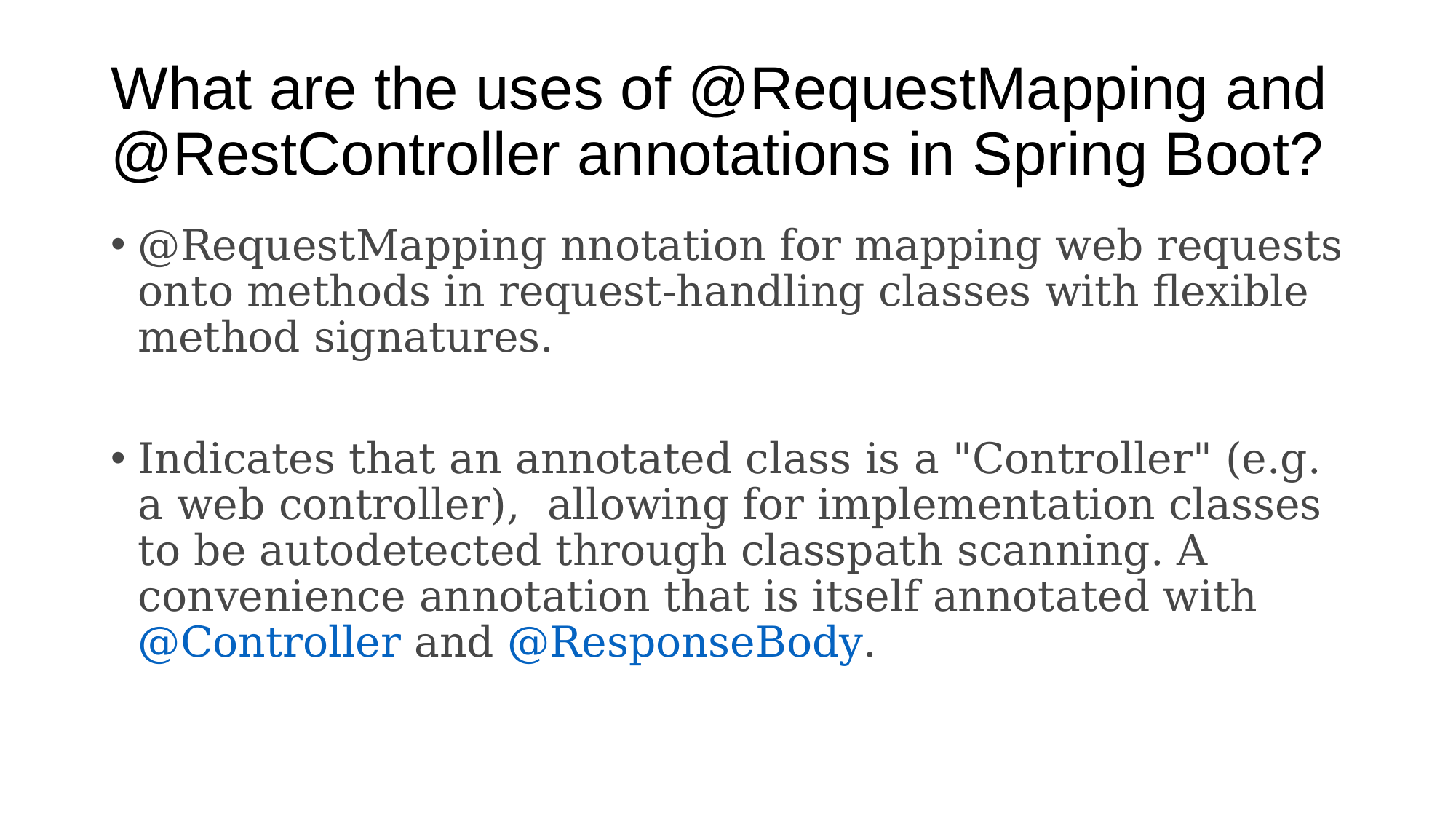

# What are the uses of @RequestMapping and @RestController annotations in Spring Boot?
@RequestMapping nnotation for mapping web requests onto methods in request-handling classes with flexible method signatures.

Indicates that an annotated class is a "Controller" (e.g. a web controller),  allowing for implementation classes to be autodetected through classpath scanning. A convenience annotation that is itself annotated with @Controller and @ResponseBody.